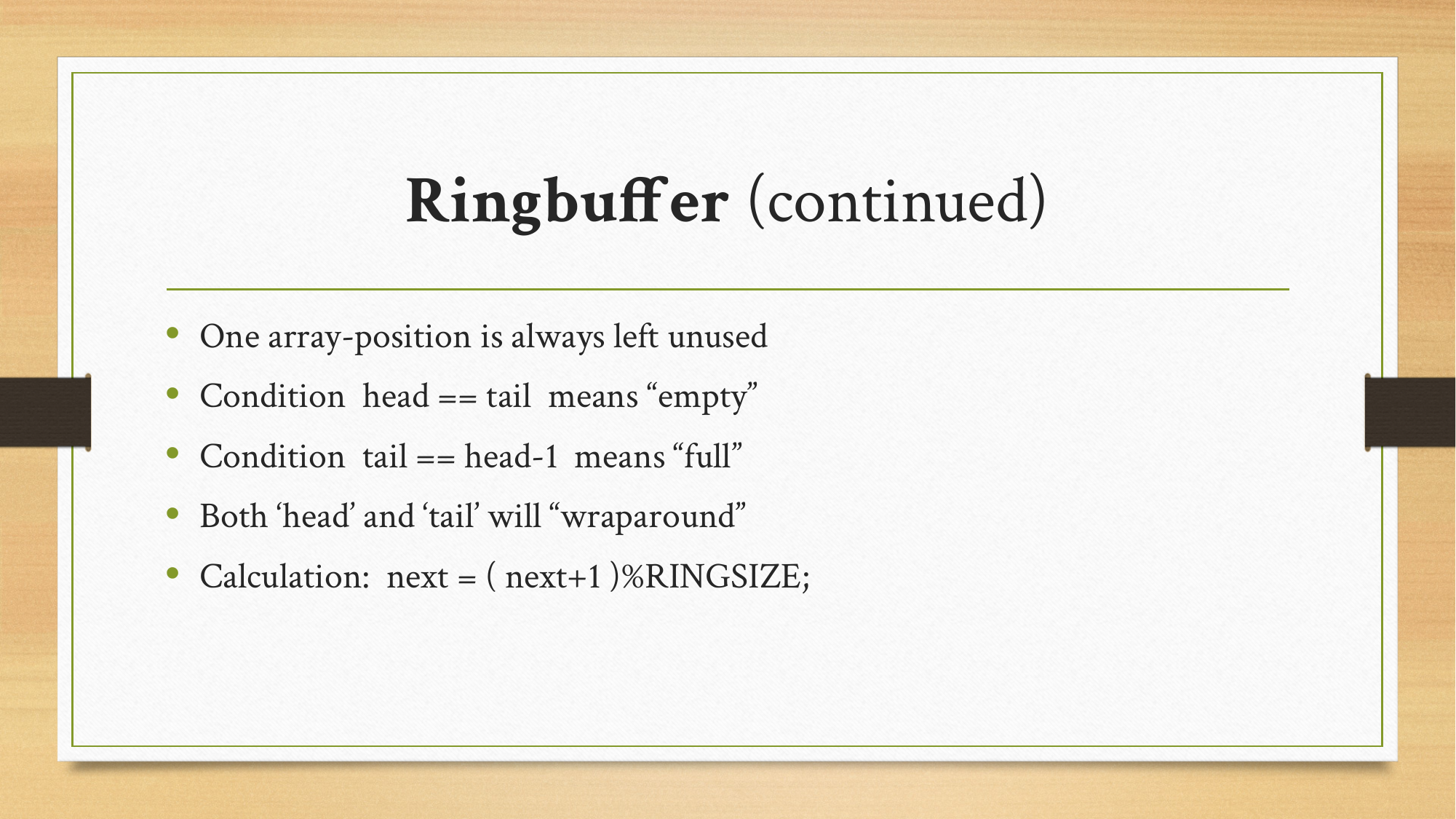

# Ringbuffer (continued)
One array-position is always left unused
Condition  head == tail  means “empty”
Condition  tail == head-1  means “full”
Both ‘head’ and ‘tail’ will “wraparound”
Calculation:  next = ( next+1 )%RINGSIZE;